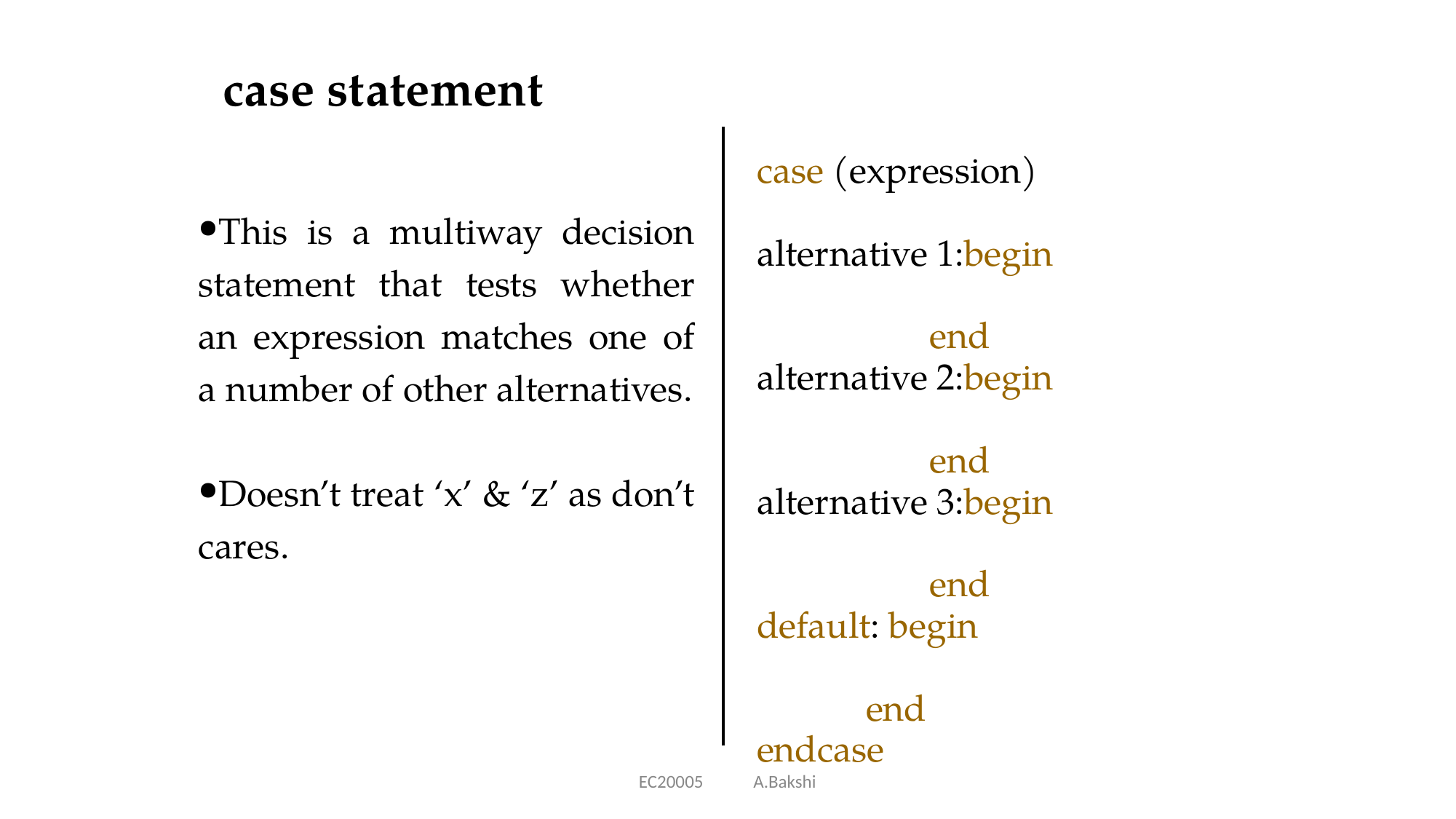

# case statement
case (expression)

alternative 1:begin

                   end
alternative 2:begin

                   end
alternative 3:begin

                   end
default: begin

            end
endcase
This is a multiway decision statement that tests whether an expression matches one of a number of other alternatives.

Doesn’t treat ‘x’ & ‘z’ as don’t cares.
EC20005            A.Bakshi